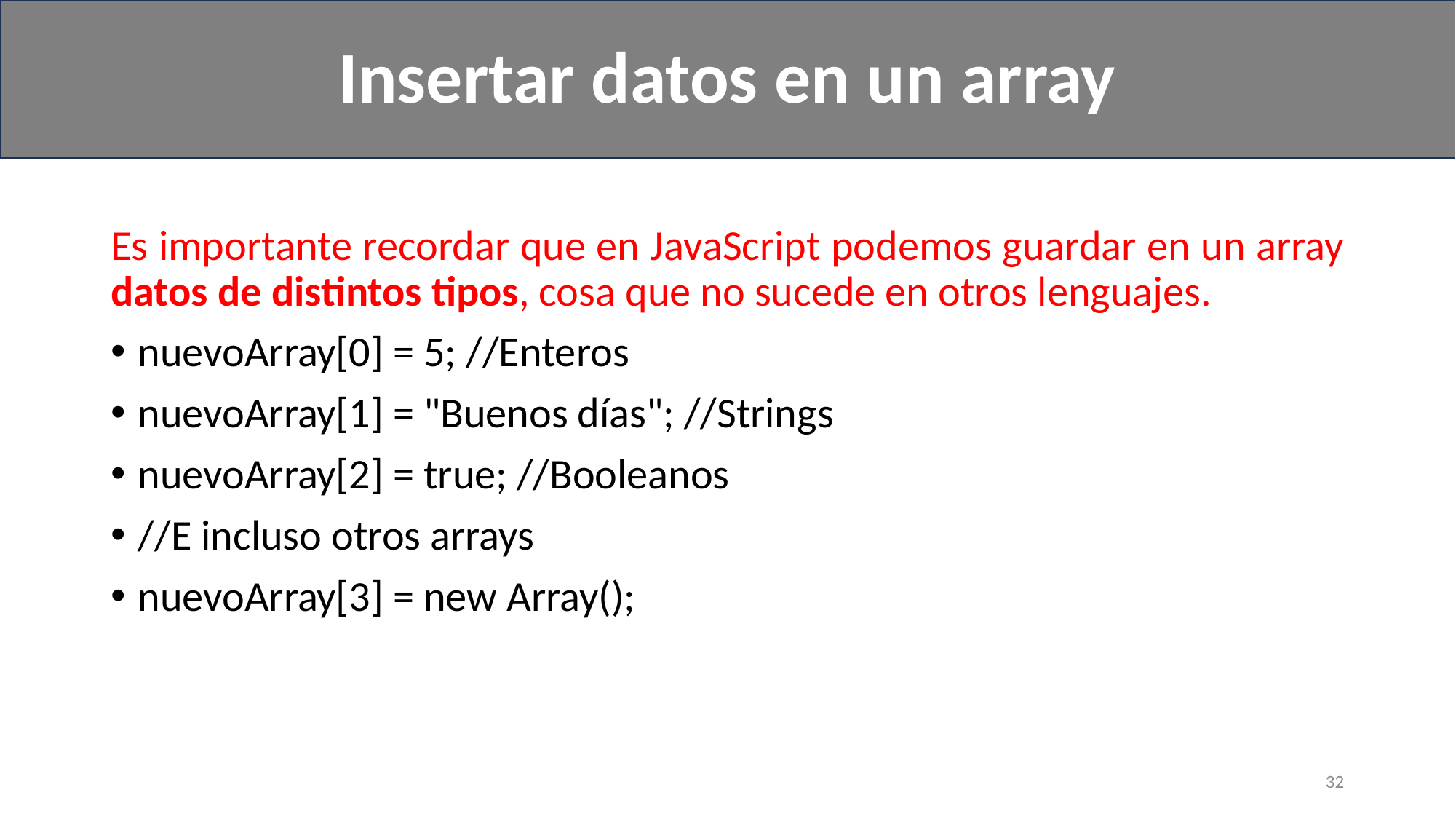

Insertar datos en un array
#
Es importante recordar que en JavaScript podemos guardar en un array datos de distintos tipos, cosa que no sucede en otros lenguajes.
nuevoArray[0] = 5; //Enteros
nuevoArray[1] = "Buenos días"; //Strings
nuevoArray[2] = true; //Booleanos
//E incluso otros arrays
nuevoArray[3] = new Array();
32